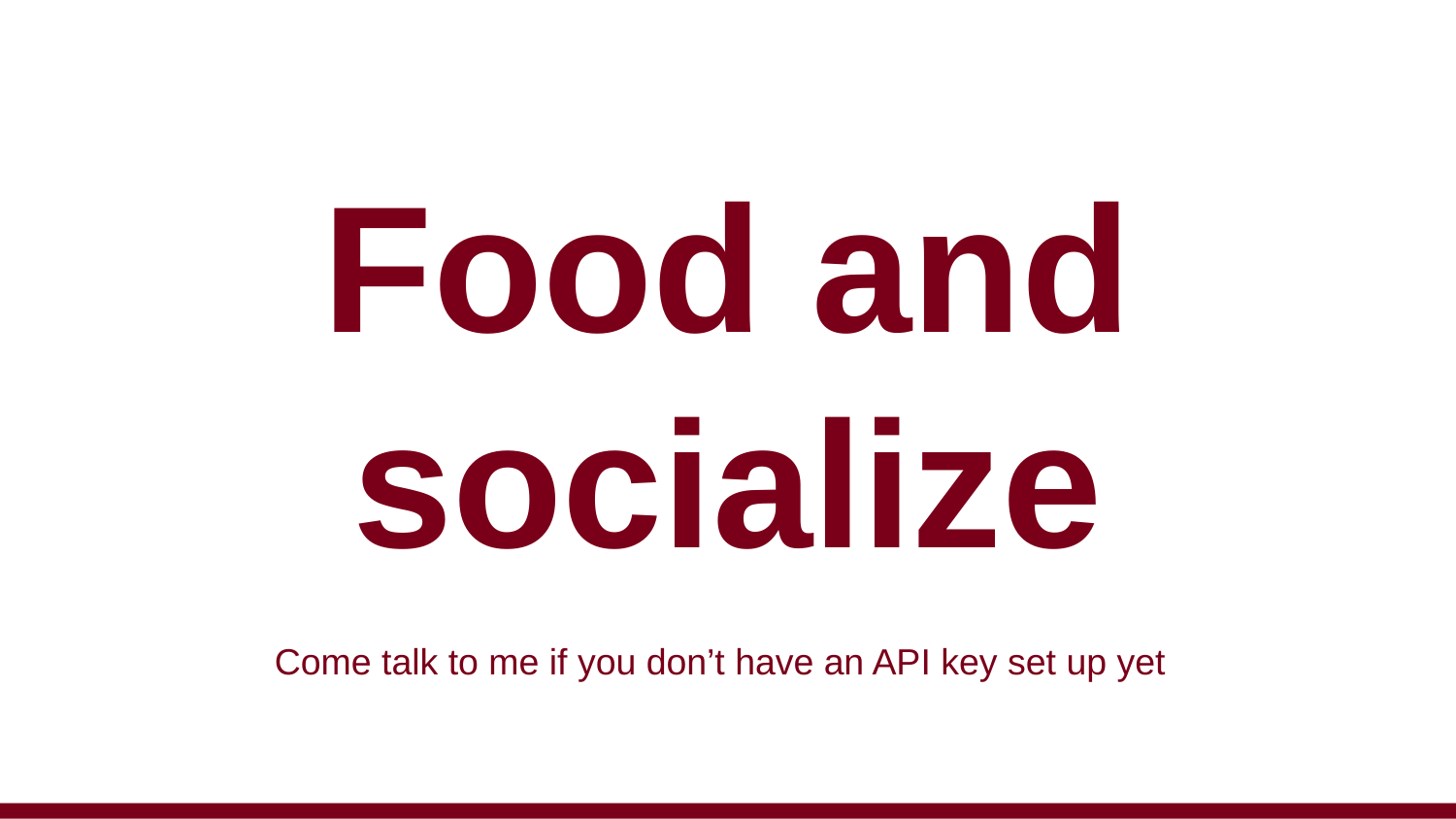

# Food and socialize
Come talk to me if you don’t have an API key set up yet